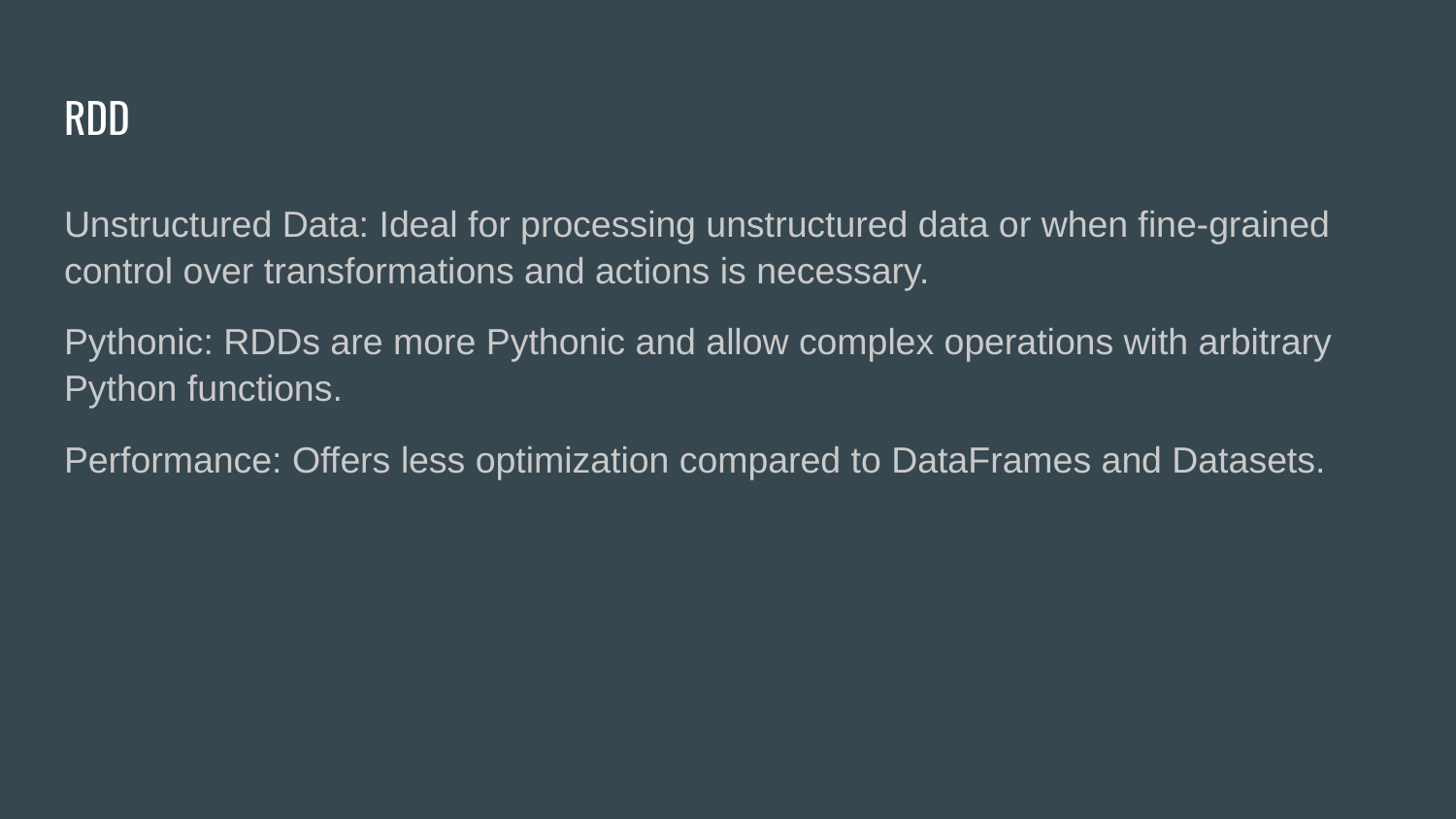

# RDD
Unstructured Data: Ideal for processing unstructured data or when fine-grained control over transformations and actions is necessary.
Pythonic: RDDs are more Pythonic and allow complex operations with arbitrary Python functions.
Performance: Offers less optimization compared to DataFrames and Datasets.